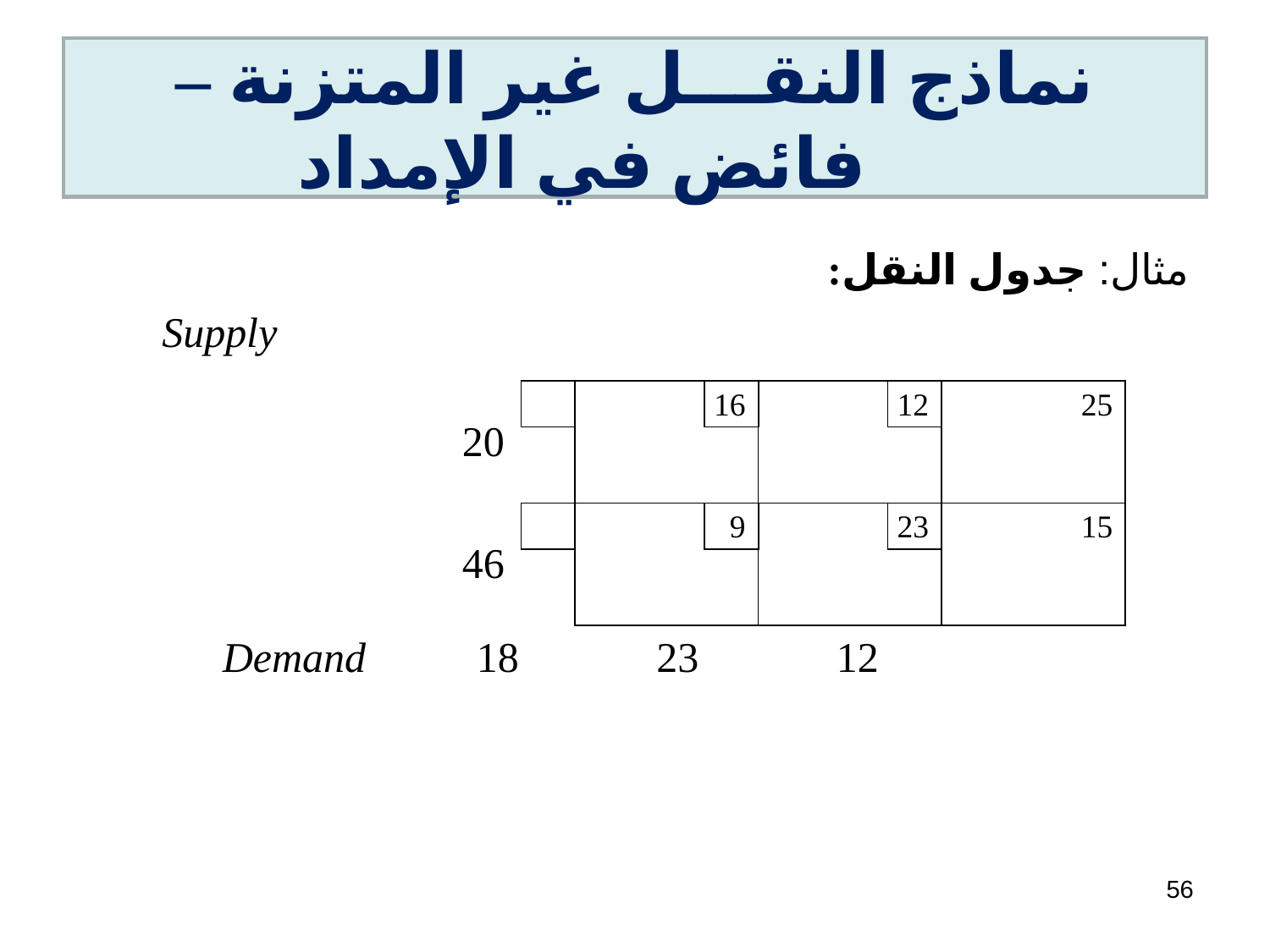

# نماذج النقـــل غير المتزنة – فائض في الإمداد
مثال: 	جدول النقل:
                                                                           Supply

                Demand	    18  	         23	  12

| 20 | 16 | 12 | 25 |
| --- | --- | --- | --- |
| 46 | 9 | 23 | 15 |

56